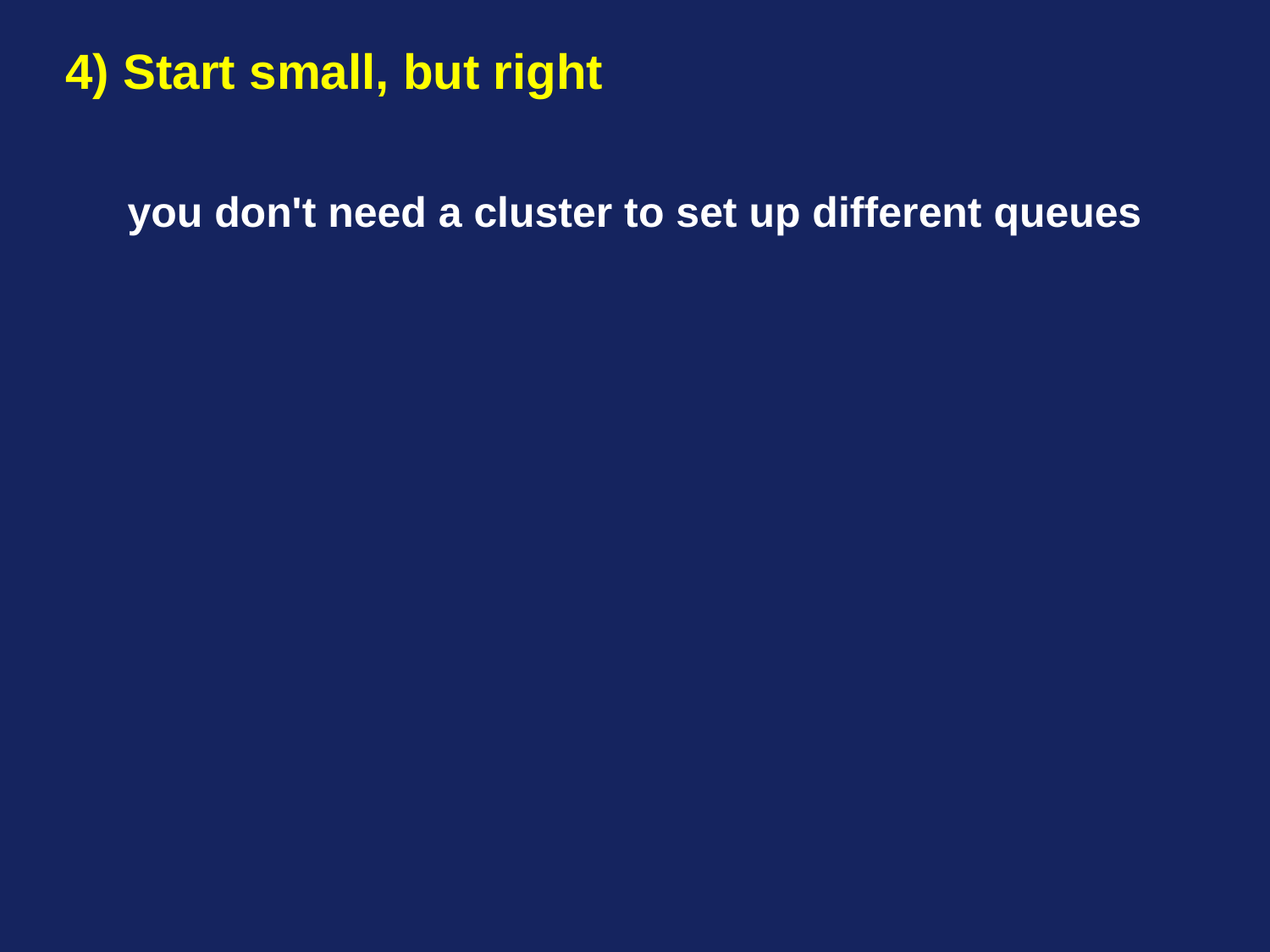

4) Start small, but right
you don't need a cluster to set up different queues